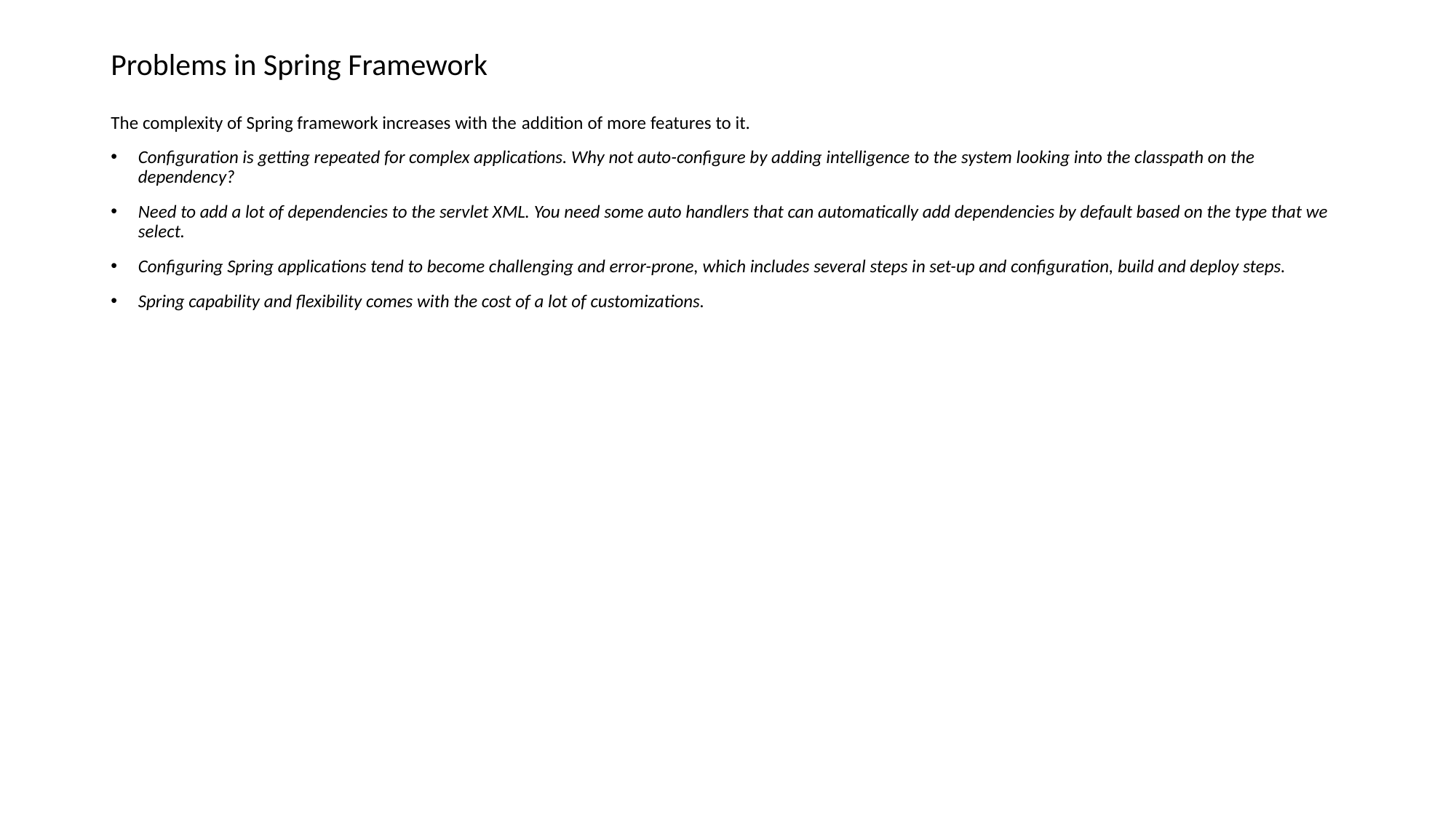

# Problems in Spring Framework
The complexity of Spring framework increases with the addition of more features to it.
Configuration is getting repeated for complex applications. Why not auto-configure by adding intelligence to the system looking into the classpath on the dependency?
Need to add a lot of dependencies to the servlet XML. You need some auto handlers that can automatically add dependencies by default based on the type that we select.
Configuring Spring applications tend to become challenging and error-prone, which includes several steps in set-up and configuration, build and deploy steps.
Spring capability and flexibility comes with the cost of a lot of customizations.